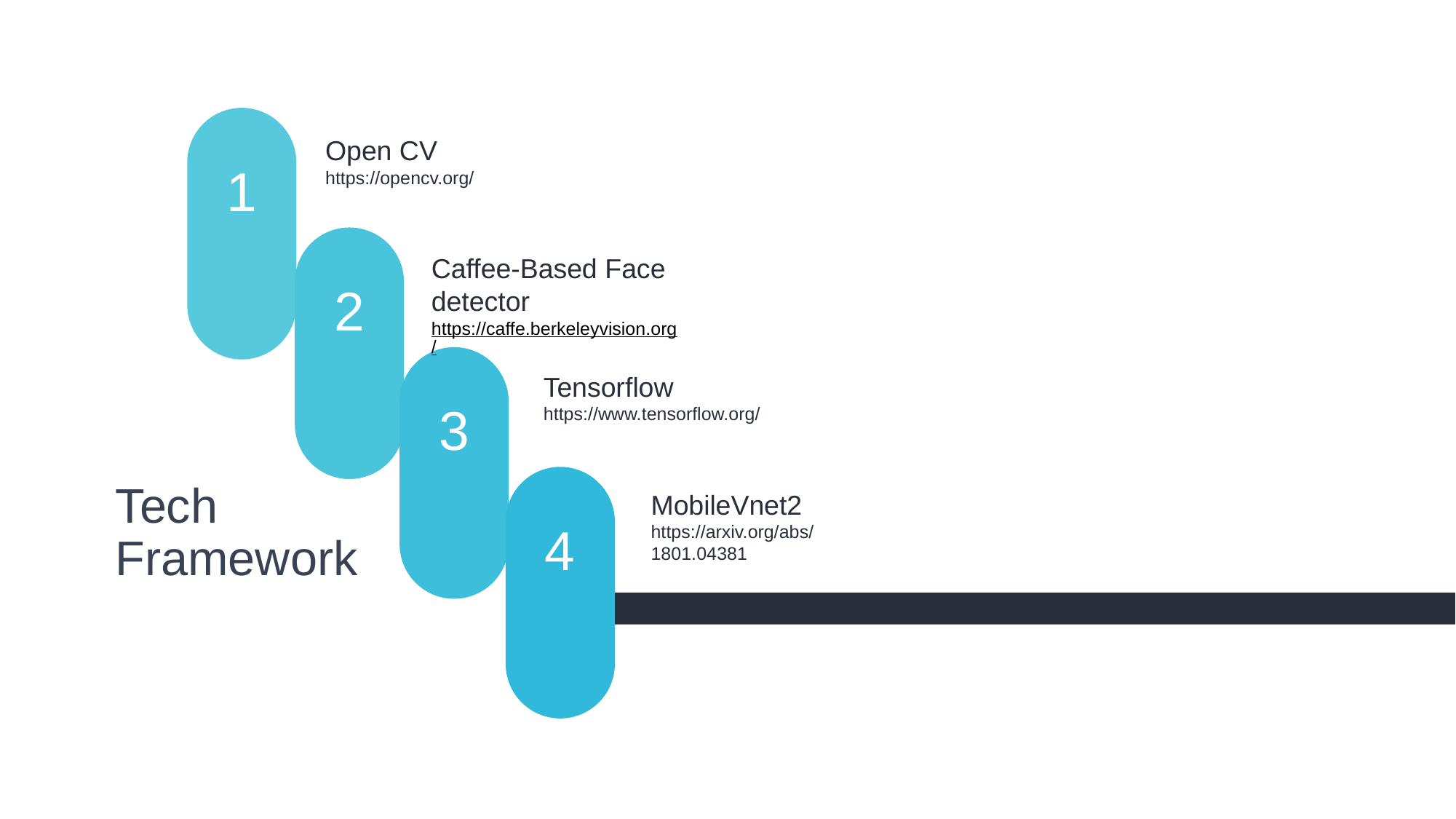

1

Open CV
https://opencv.org/
2

Caffee-Based Face detector
https://caffe.berkeleyvision.org/
3

Tensorflow
https://www.tensorflow.org/
4

Tech Framework
MobileVnet2
https://arxiv.org/abs/1801.04381